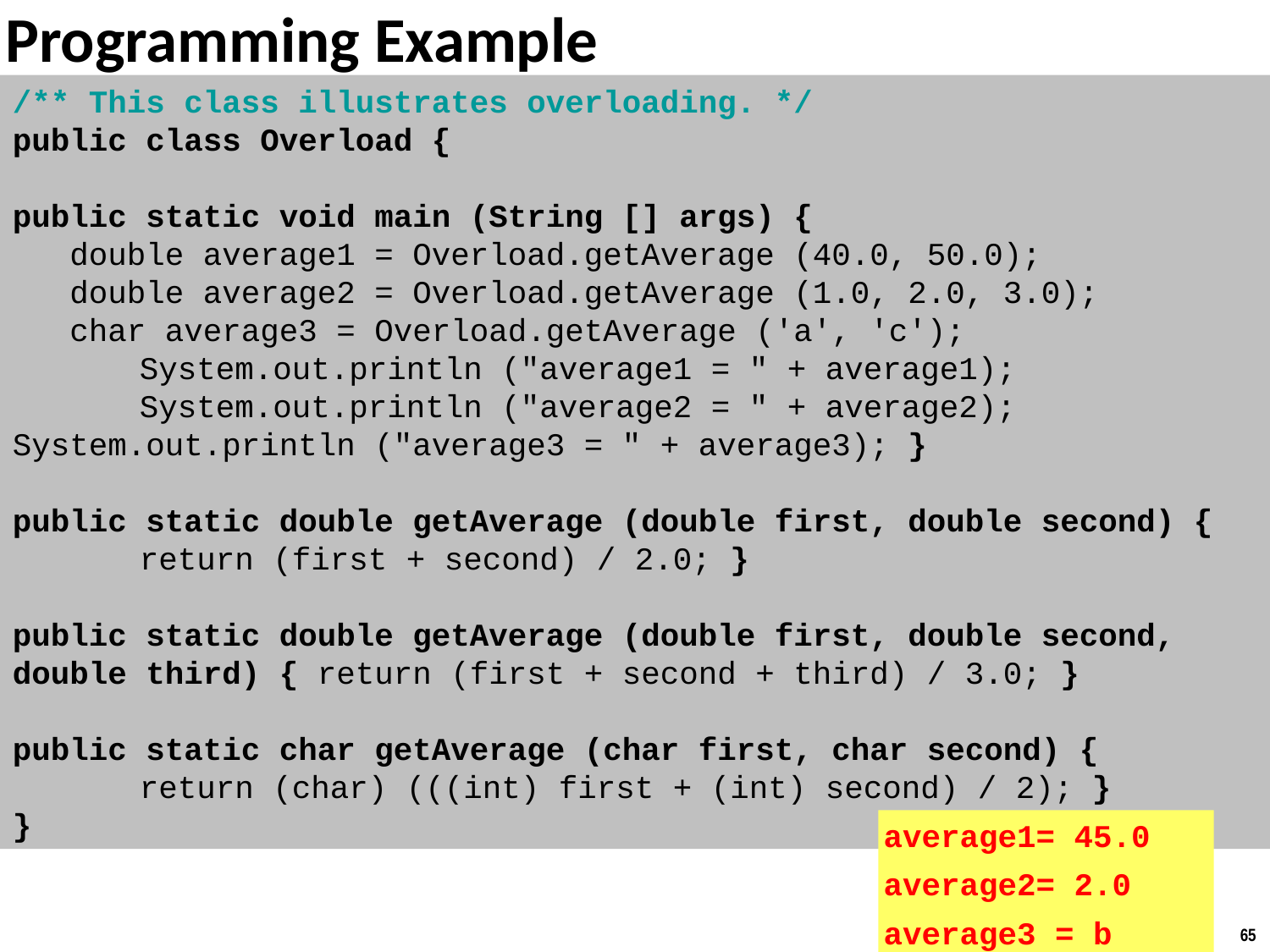

# Programming Example
/** This class illustrates overloading. */
public class Overload {

public static void main (String [] args) {
   double average1 = Overload.getAverage (40.0, 50.0);
   double average2 = Overload.getAverage (1.0, 2.0, 3.0);
   char average3 = Overload.getAverage ('a', 'c');                   	System.out.println ("average1 = " + average1);
	System.out.println ("average2 = " + average2); 	System.out.println ("average3 = " + average3); }

public static double getAverage (double first, double second) { 	return (first + second) / 2.0; }

public static double getAverage (double first, double second, double third) { return (first + second + third) / 3.0; }

public static char getAverage (char first, char second) {
	return (char) (((int) first + (int) second) / 2); }
}

average1= 45.0
average2= 2.0
average3 = b